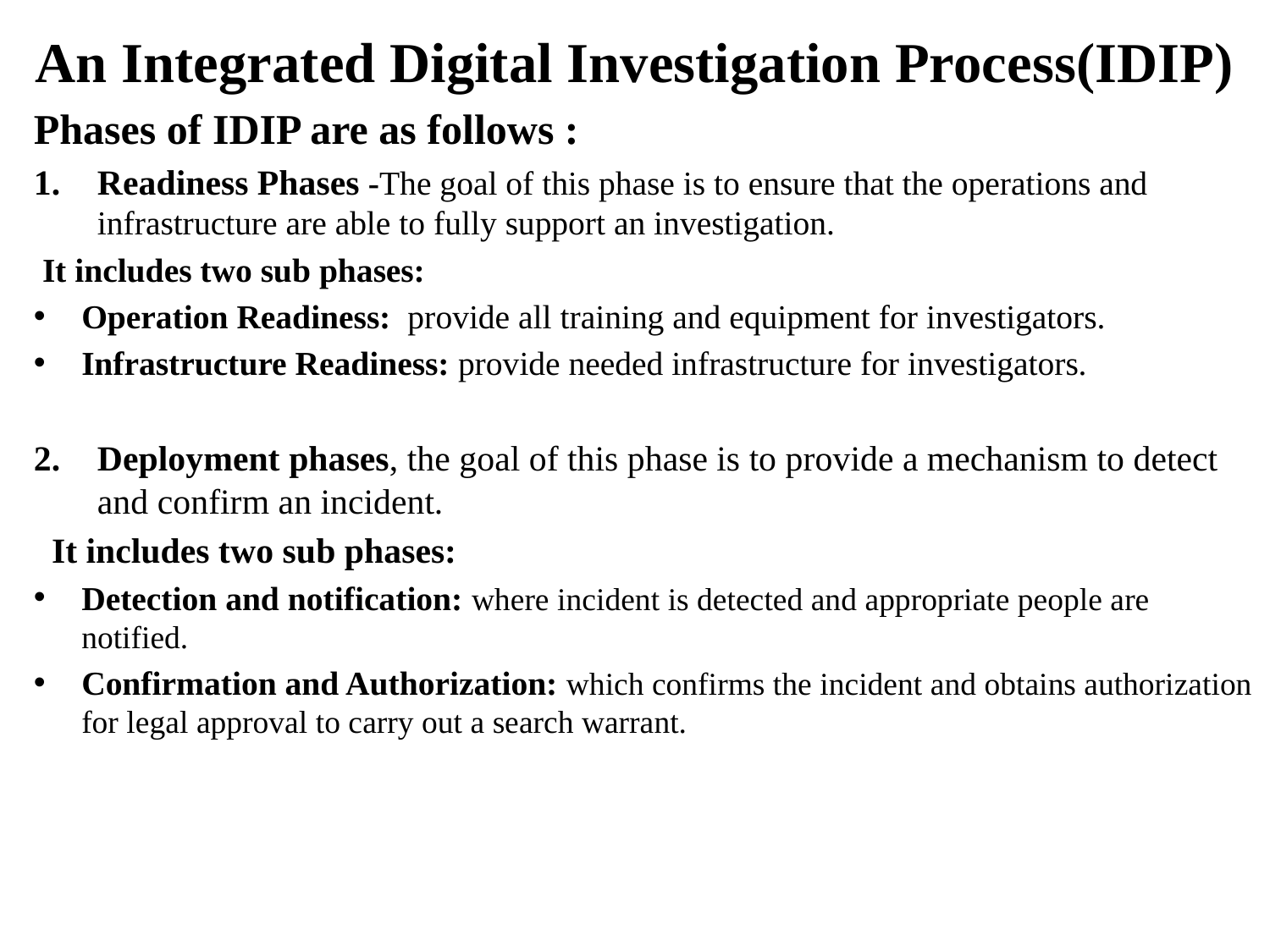

# An Integrated Digital Investigation Process(IDIP)
Phases of IDIP are as follows :
Readiness Phases -The goal of this phase is to ensure that the operations and infrastructure are able to fully support an investigation.
 It includes two sub phases:
Operation Readiness:  provide all training and equipment for investigators.
Infrastructure Readiness: provide needed infrastructure for investigators.

Deployment phases, the goal of this phase is to provide a mechanism to detect and confirm an incident.
  It includes two sub phases:
Detection and notification: where incident is detected and appropriate people are notified.
Confirmation and Authorization: which confirms the incident and obtains authorization for legal approval to carry out a search warrant.